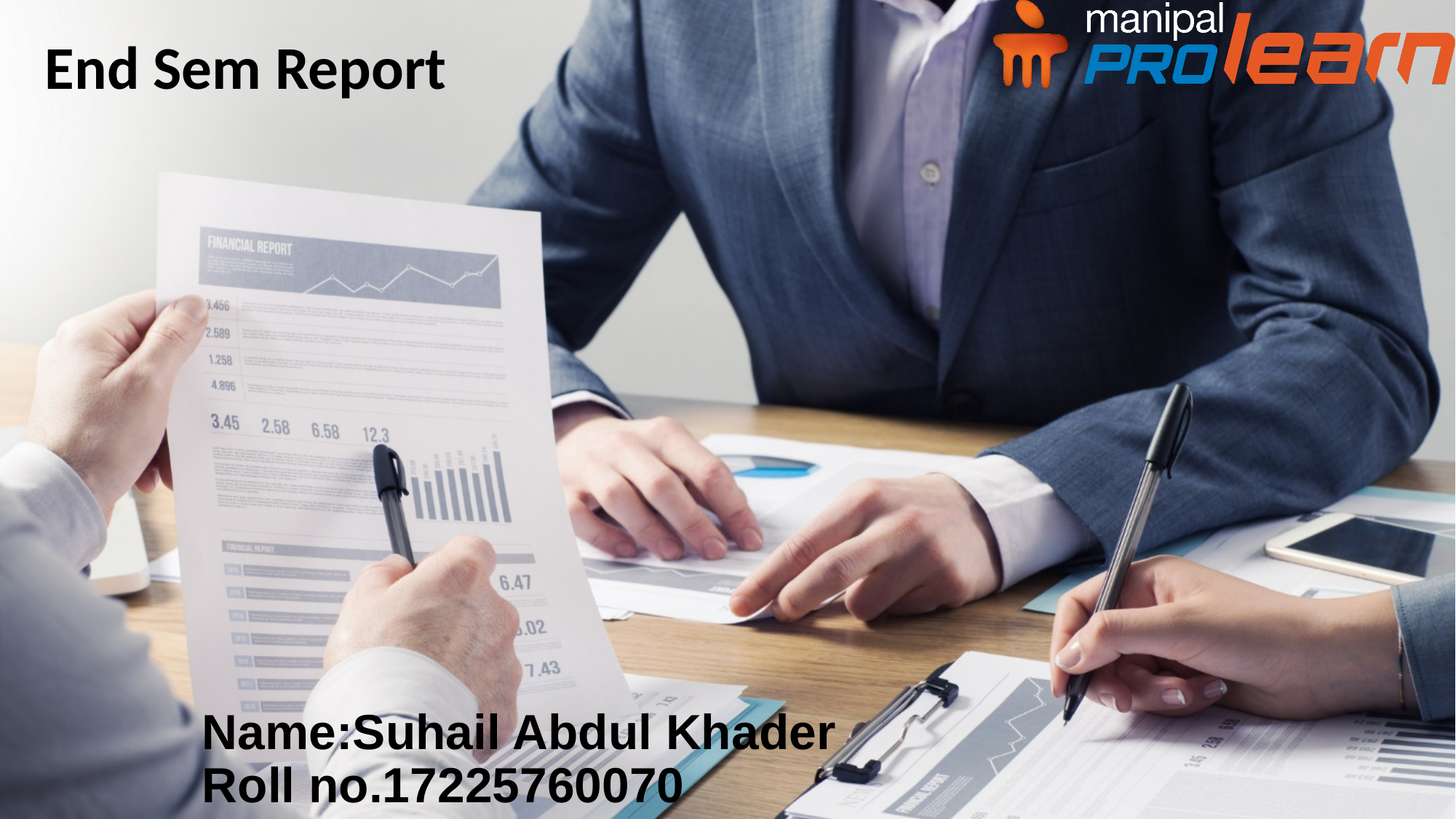

End Sem Report
# Name:Suhail Abdul Khader Roll no.17225760070